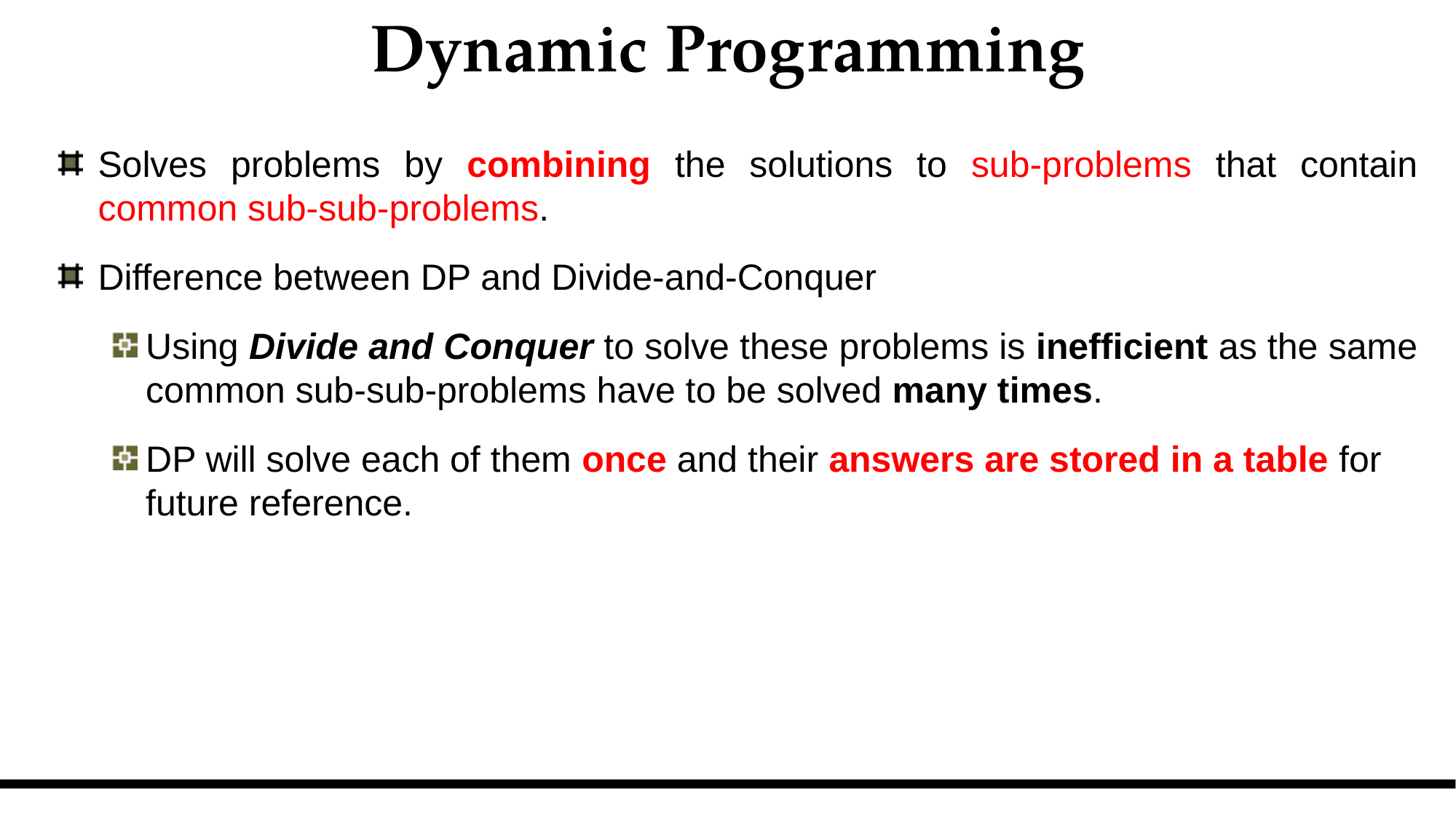

# Dynamic Programming
Solves problems by combining the solutions to sub-problems that contain common sub-sub-problems.
Difference between DP and Divide-and-Conquer
Using Divide and Conquer to solve these problems is inefficient as the same common sub-sub-problems have to be solved many times.
DP will solve each of them once and their answers are stored in a table for future reference.